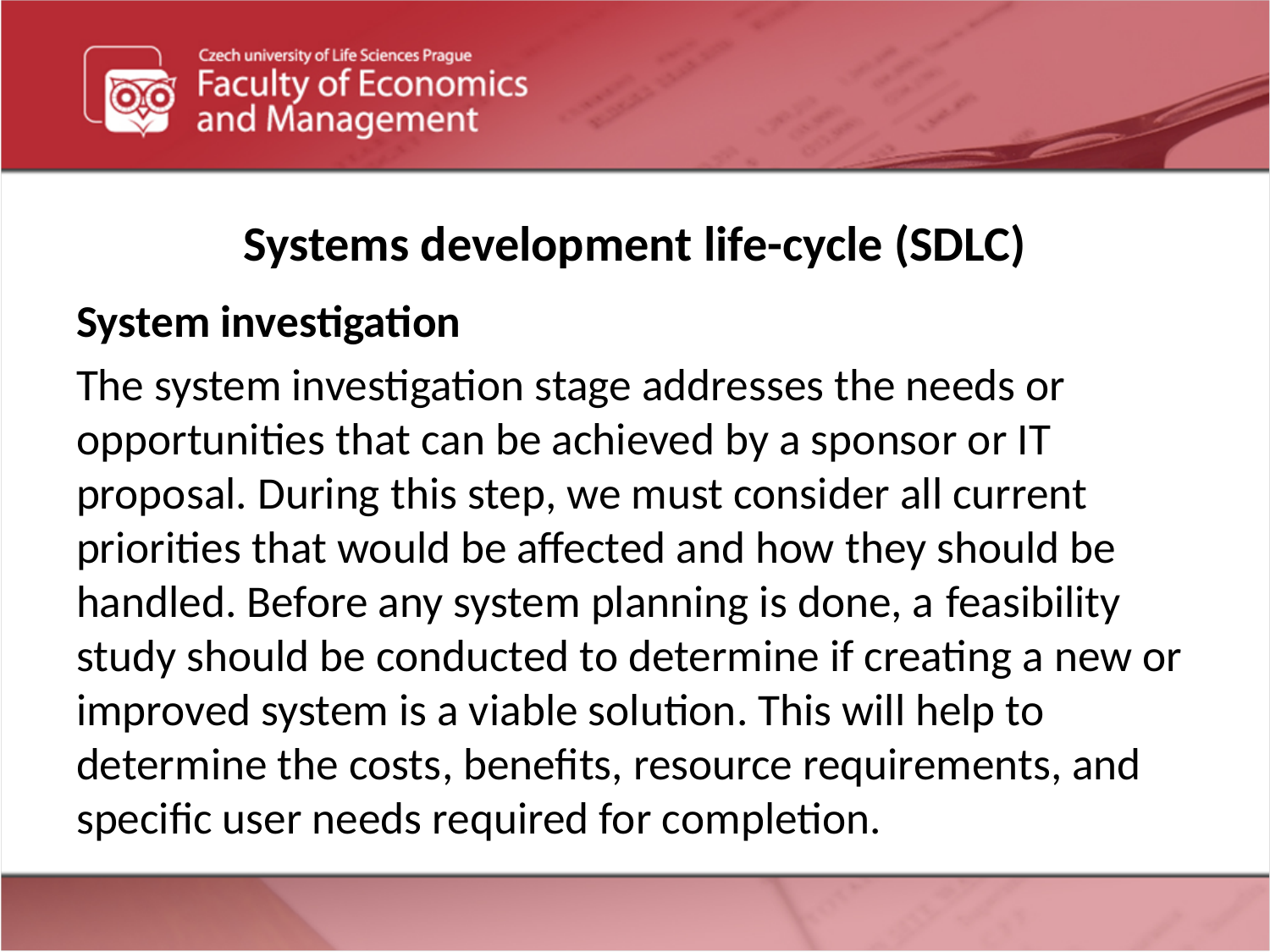

# Systems development life-cycle (SDLC)
System investigation
The system investigation stage addresses the needs or opportunities that can be achieved by a sponsor or IT proposal. During this step, we must consider all current priorities that would be affected and how they should be handled. Before any system planning is done, a feasibility study should be conducted to determine if creating a new or improved system is a viable solution. This will help to determine the costs, benefits, resource requirements, and specific user needs required for completion.